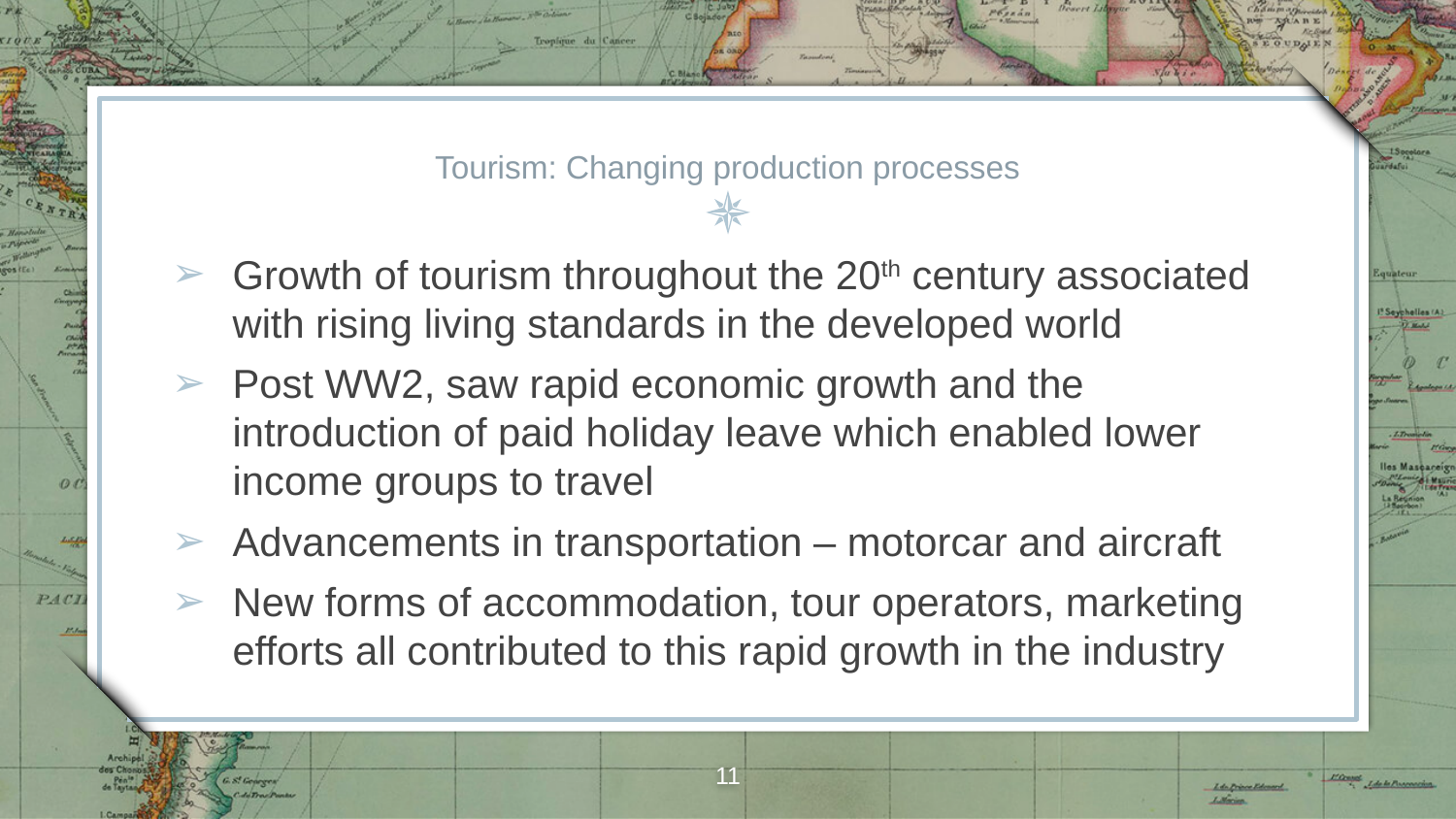

# Tourism: Changing production processes
Growth of tourism throughout the 20th century associated with rising living standards in the developed world
Post WW2, saw rapid economic growth and the introduction of paid holiday leave which enabled lower income groups to travel
Advancements in transportation – motorcar and aircraft
New forms of accommodation, tour operators, marketing efforts all contributed to this rapid growth in the industry
11